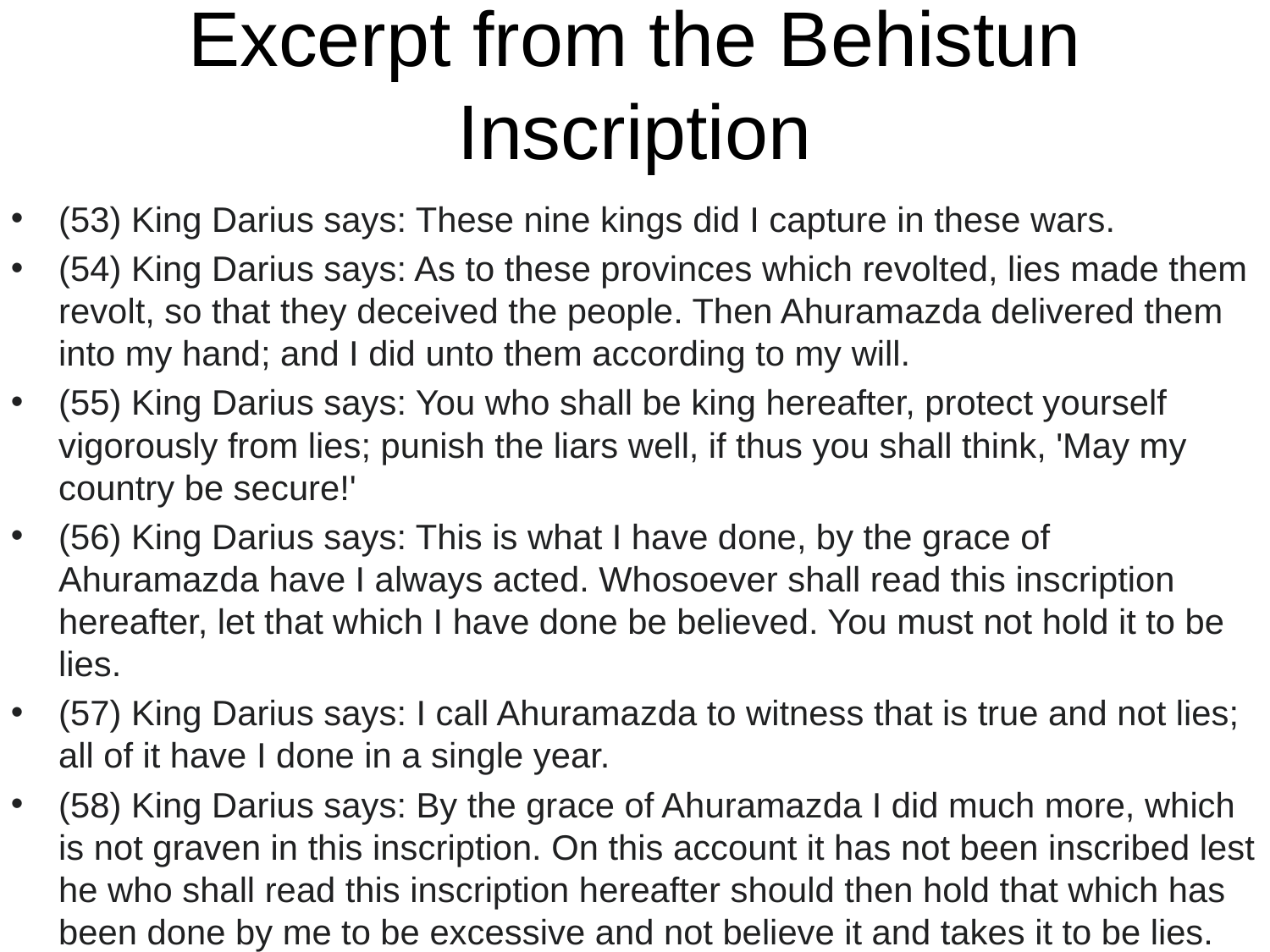

# Excerpt from the Behistun Inscription
(53) King Darius says: These nine kings did I capture in these wars.
(54) King Darius says: As to these provinces which revolted, lies made them revolt, so that they deceived the people. Then Ahuramazda delivered them into my hand; and I did unto them according to my will.
(55) King Darius says: You who shall be king hereafter, protect yourself vigorously from lies; punish the liars well, if thus you shall think, 'May my country be secure!'
(56) King Darius says: This is what I have done, by the grace of Ahuramazda have I always acted. Whosoever shall read this inscription hereafter, let that which I have done be believed. You must not hold it to be lies.
(57) King Darius says: I call Ahuramazda to witness that is true and not lies; all of it have I done in a single year.
(58) King Darius says: By the grace of Ahuramazda I did much more, which is not graven in this inscription. On this account it has not been inscribed lest he who shall read this inscription hereafter should then hold that which has been done by me to be excessive and not believe it and takes it to be lies.